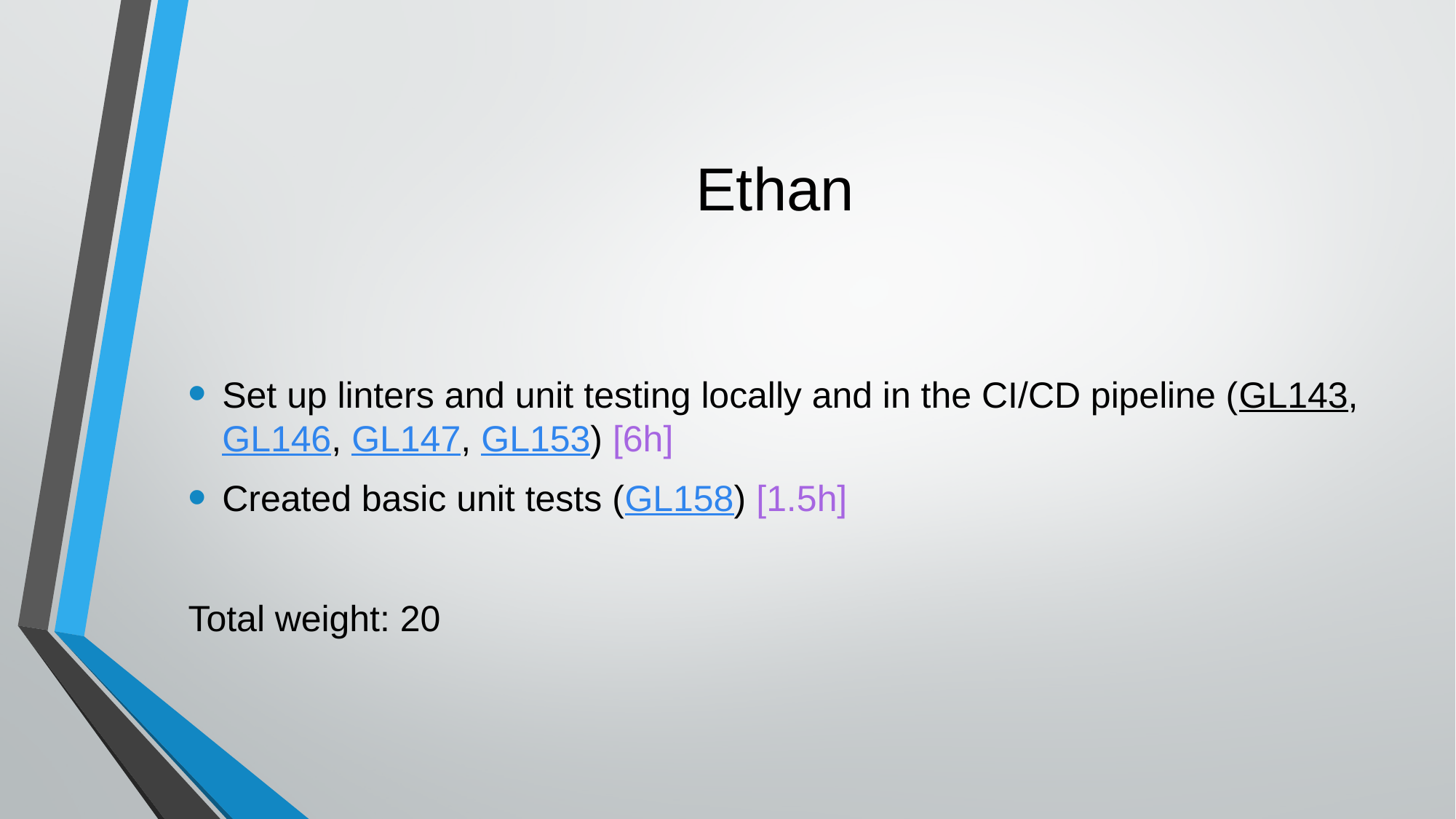

# Ethan
Set up linters and unit testing locally and in the CI/CD pipeline (GL143, GL146, GL147, GL153) [6h]
Created basic unit tests (GL158) [1.5h]

Total weight: 20